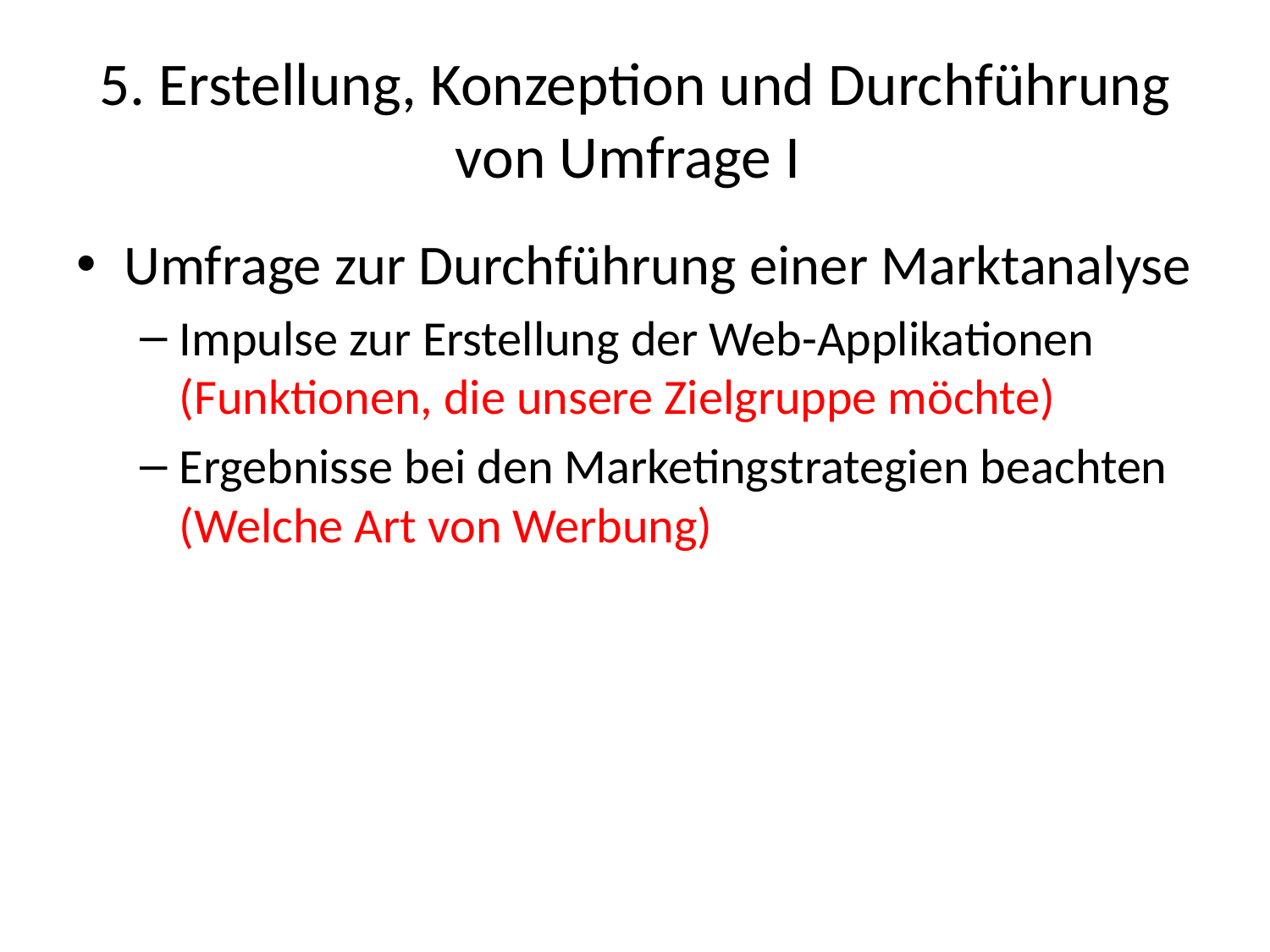

# 5. Erstellung, Konzeption und Durchführung von Umfrage I
Umfrage zur Durchführung einer Marktanalyse
Impulse zur Erstellung der Web-Applikationen (Funktionen, die unsere Zielgruppe möchte)
Ergebnisse bei den Marketingstrategien beachten (Welche Art von Werbung)